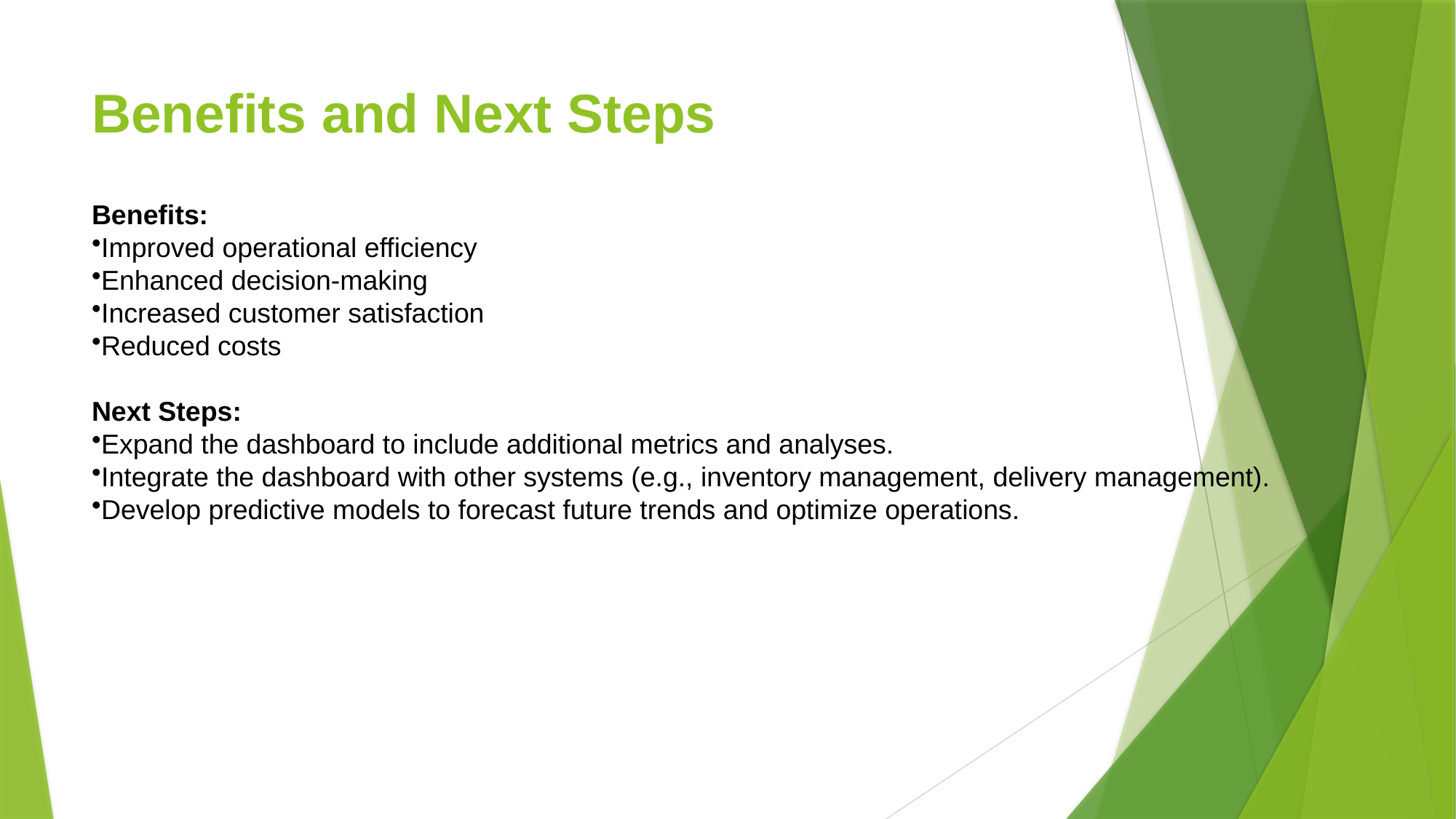

# Benefits and Next Steps
Benefits:
Improved operational efficiency
Enhanced decision-making
Increased customer satisfaction
Reduced costs

Next Steps:
Expand the dashboard to include additional metrics and analyses.
Integrate the dashboard with other systems (e.g., inventory management, delivery management).
Develop predictive models to forecast future trends and optimize operations.